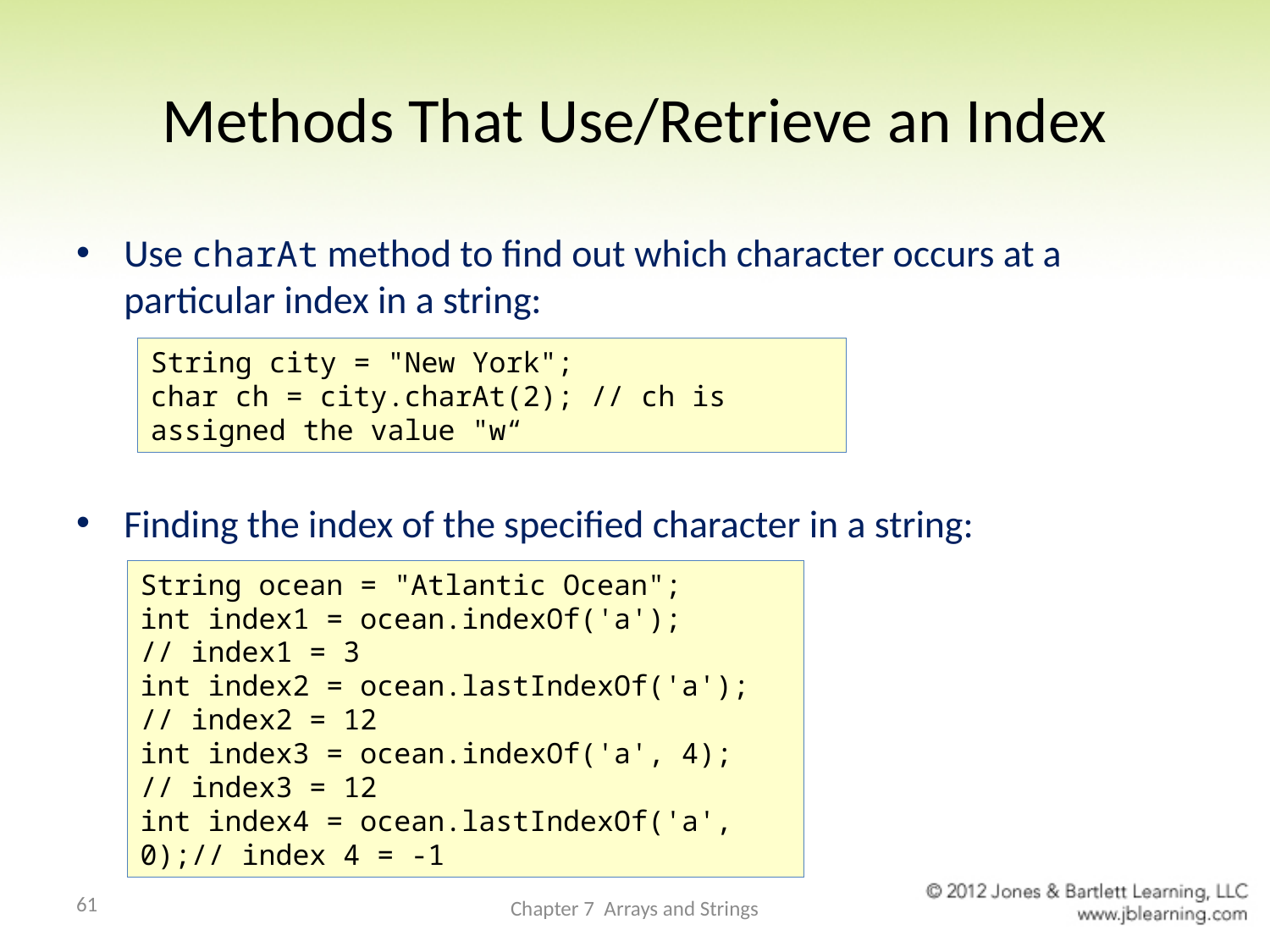

# Methods That Use/Retrieve an Index
Use charAt method to find out which character occurs at a particular index in a string:

Finding the index of the specified character in a string:

String city = "New York";
char ch = city.charAt(2); // ch is assigned the value "w“
String ocean = "Atlantic Ocean";
int index1 = ocean.indexOf('a');       // index1 = 3
int index2 = ocean.lastIndexOf('a');   // index2 = 12
int index3 = ocean.indexOf('a', 4);    // index3 = 12
int index4 = ocean.lastIndexOf('a', 0);// index 4 = -1
61
Chapter 7  Arrays and Strings